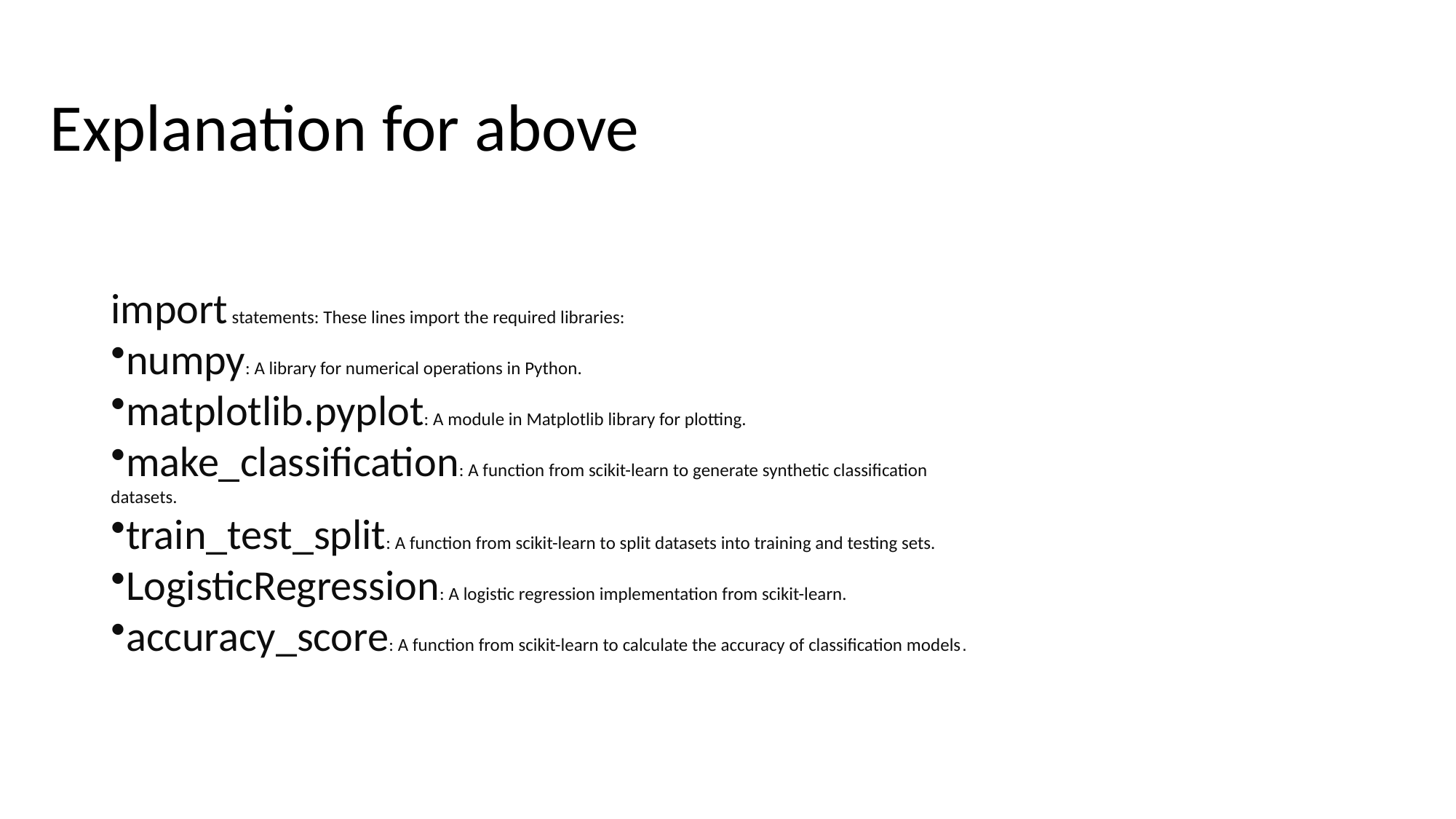

# Explanation for above
import statements: These lines import the required libraries:
numpy: A library for numerical operations in Python.
matplotlib.pyplot: A module in Matplotlib library for plotting.
make_classification: A function from scikit-learn to generate synthetic classification datasets.
train_test_split: A function from scikit-learn to split datasets into training and testing sets.
LogisticRegression: A logistic regression implementation from scikit-learn.
accuracy_score: A function from scikit-learn to calculate the accuracy of classification models.